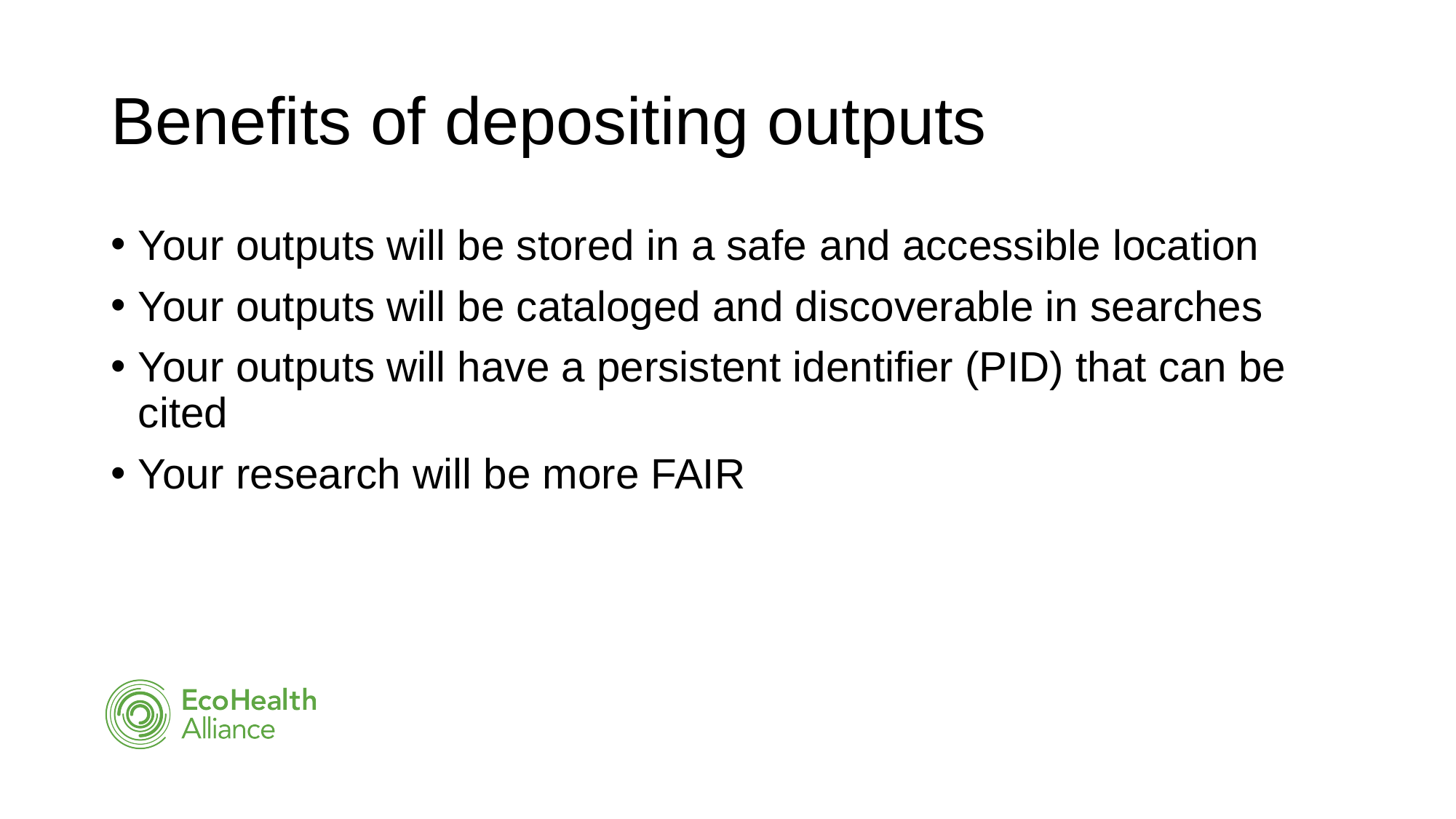

# Benefits of depositing outputs
Your outputs will be stored in a safe and accessible location
Your outputs will be cataloged and discoverable in searches
Your outputs will have a persistent identifier (PID) that can be cited
Your research will be more FAIR